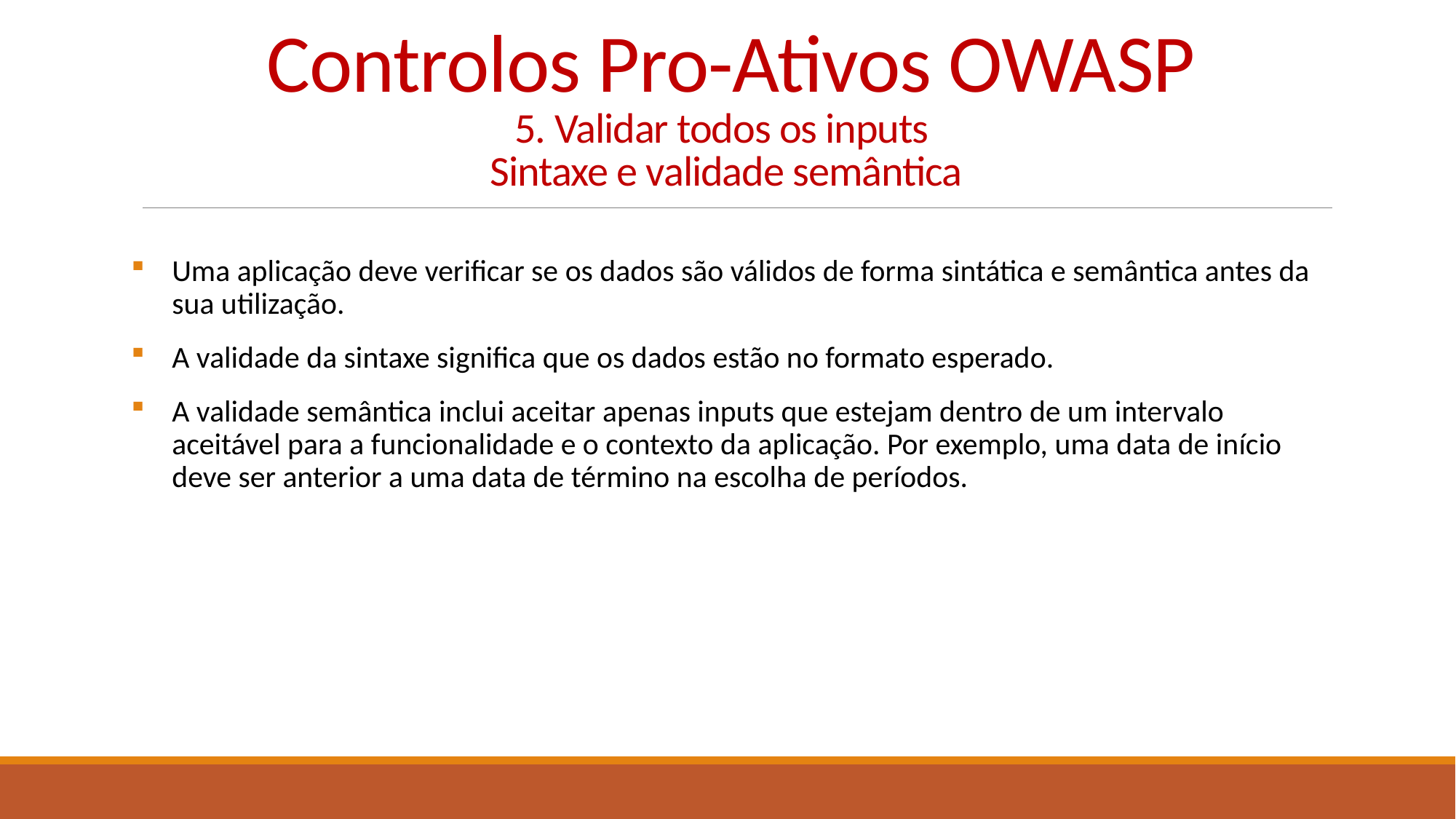

# Controlos Pro-Ativos OWASP 5. Validar todos os inputs   Sintaxe e validade semântica
Uma aplicação deve verificar se os dados são válidos de forma sintática e semântica antes da sua utilização.
A validade da sintaxe significa que os dados estão no formato esperado.
A validade semântica inclui aceitar apenas inputs que estejam dentro de um intervalo aceitável para a funcionalidade e o contexto da aplicação. Por exemplo, uma data de início deve ser anterior a uma data de término na escolha de períodos.